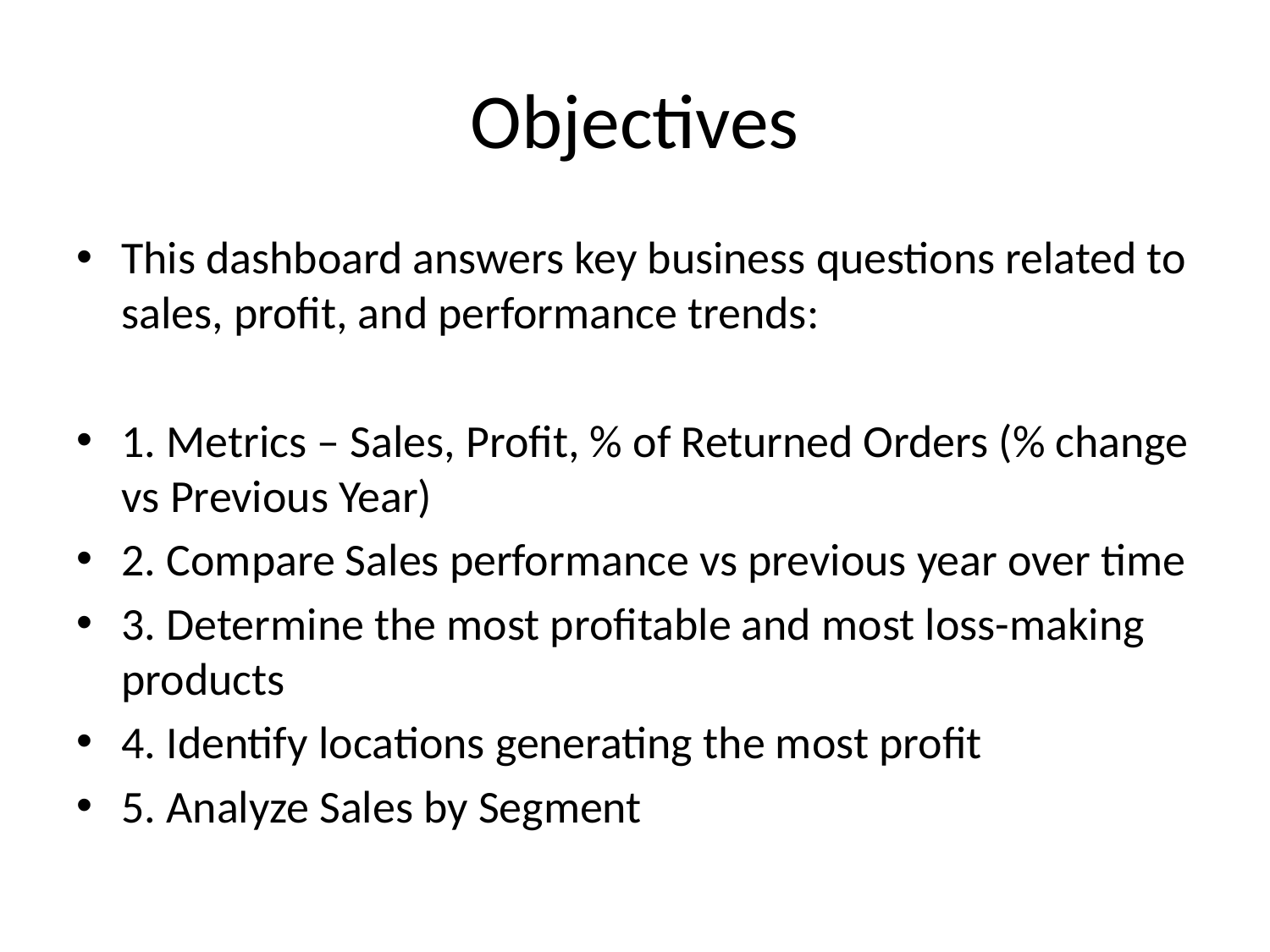

# Objectives
This dashboard answers key business questions related to sales, profit, and performance trends:

1. Metrics – Sales, Profit, % of Returned Orders (% change vs Previous Year)
2. Compare Sales performance vs previous year over time
3. Determine the most profitable and most loss-making products
4. Identify locations generating the most profit
5. Analyze Sales by Segment